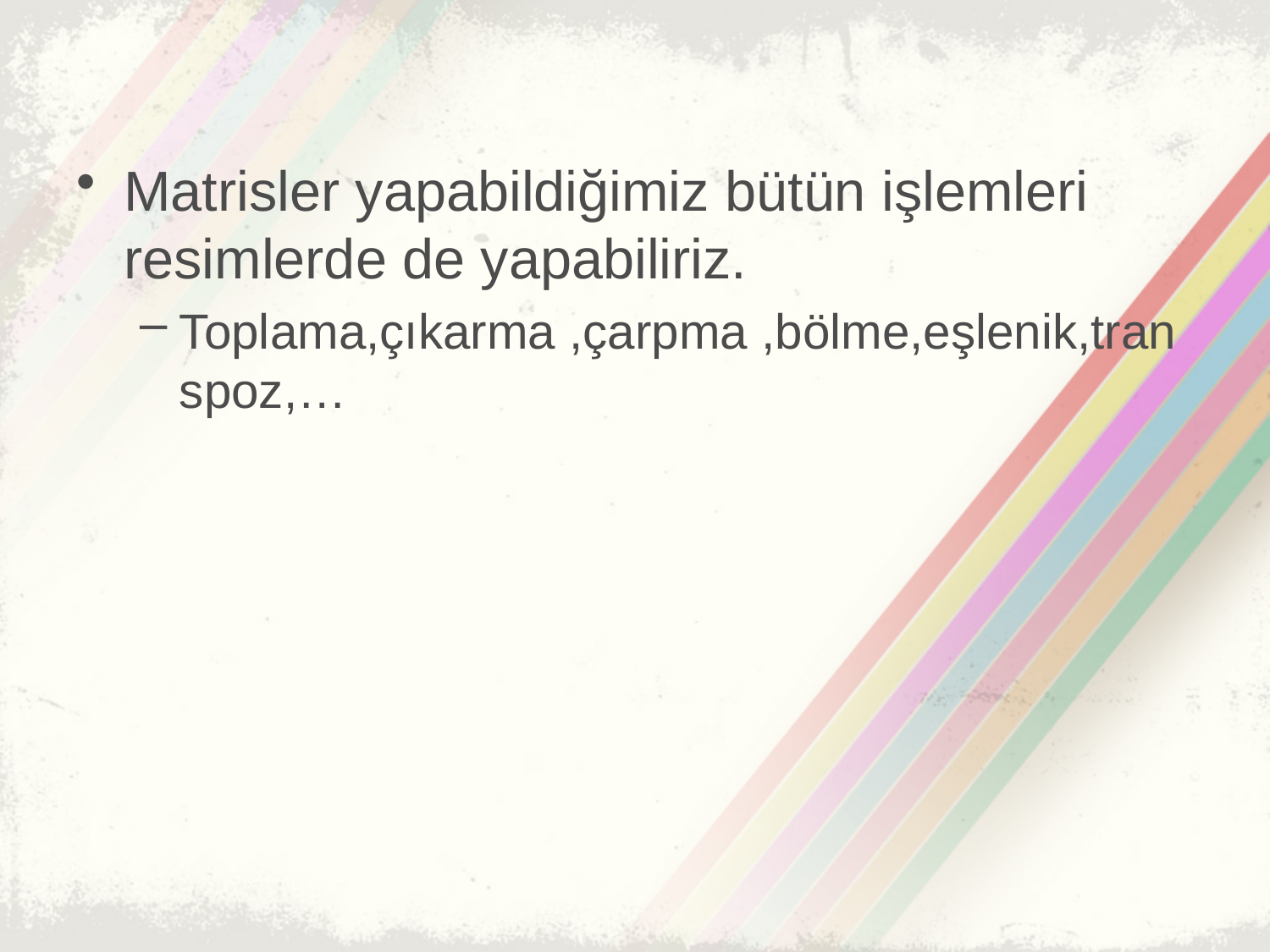

#
Matrisler yapabildiğimiz bütün işlemleri resimlerde de yapabiliriz.
Toplama,çıkarma ,çarpma ,bölme,eşlenik,transpoz,…